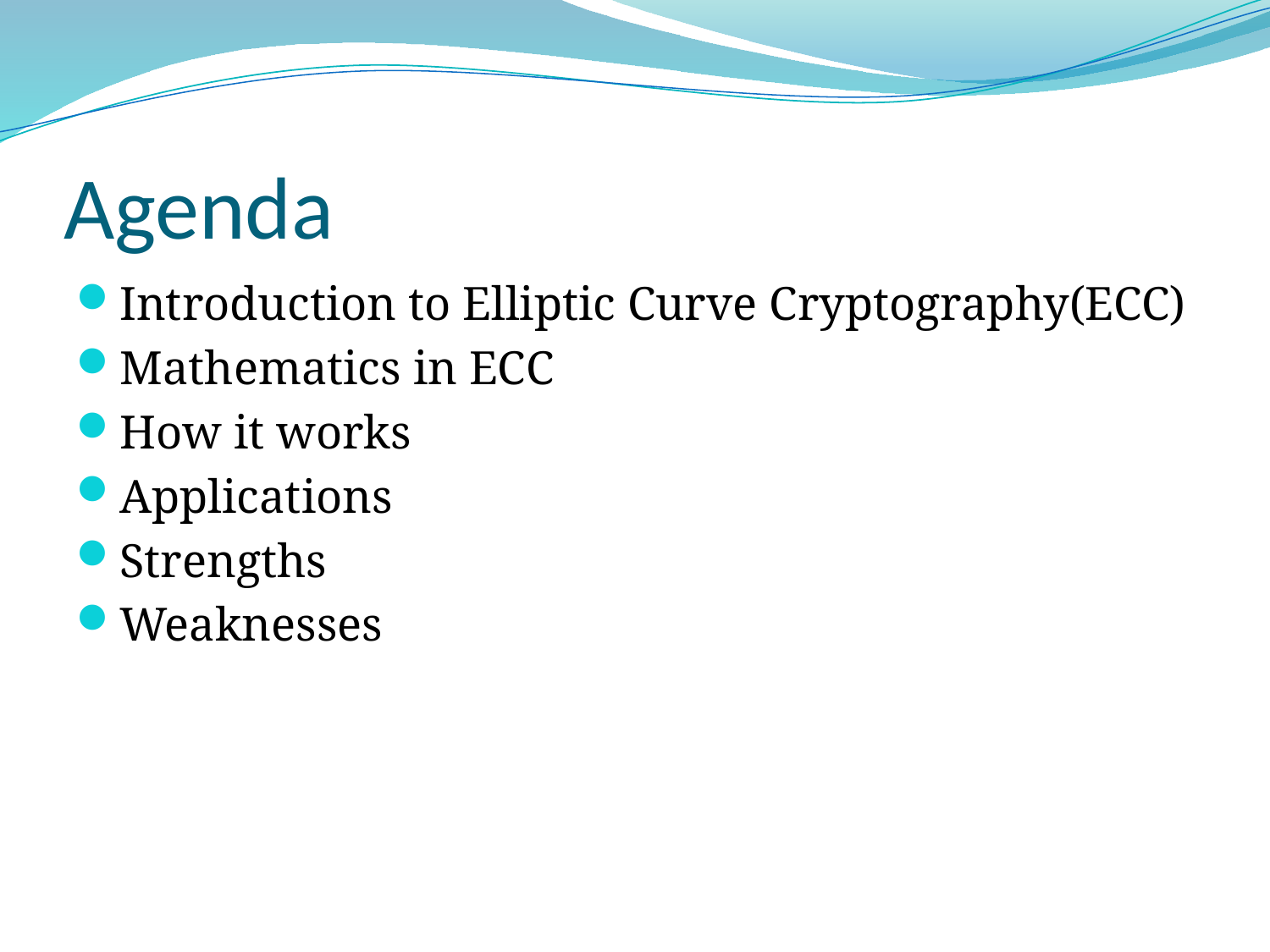

# Agenda
Introduction to Elliptic Curve Cryptography(ECC)
Mathematics in ECC
How it works
Applications
Strengths
Weaknesses